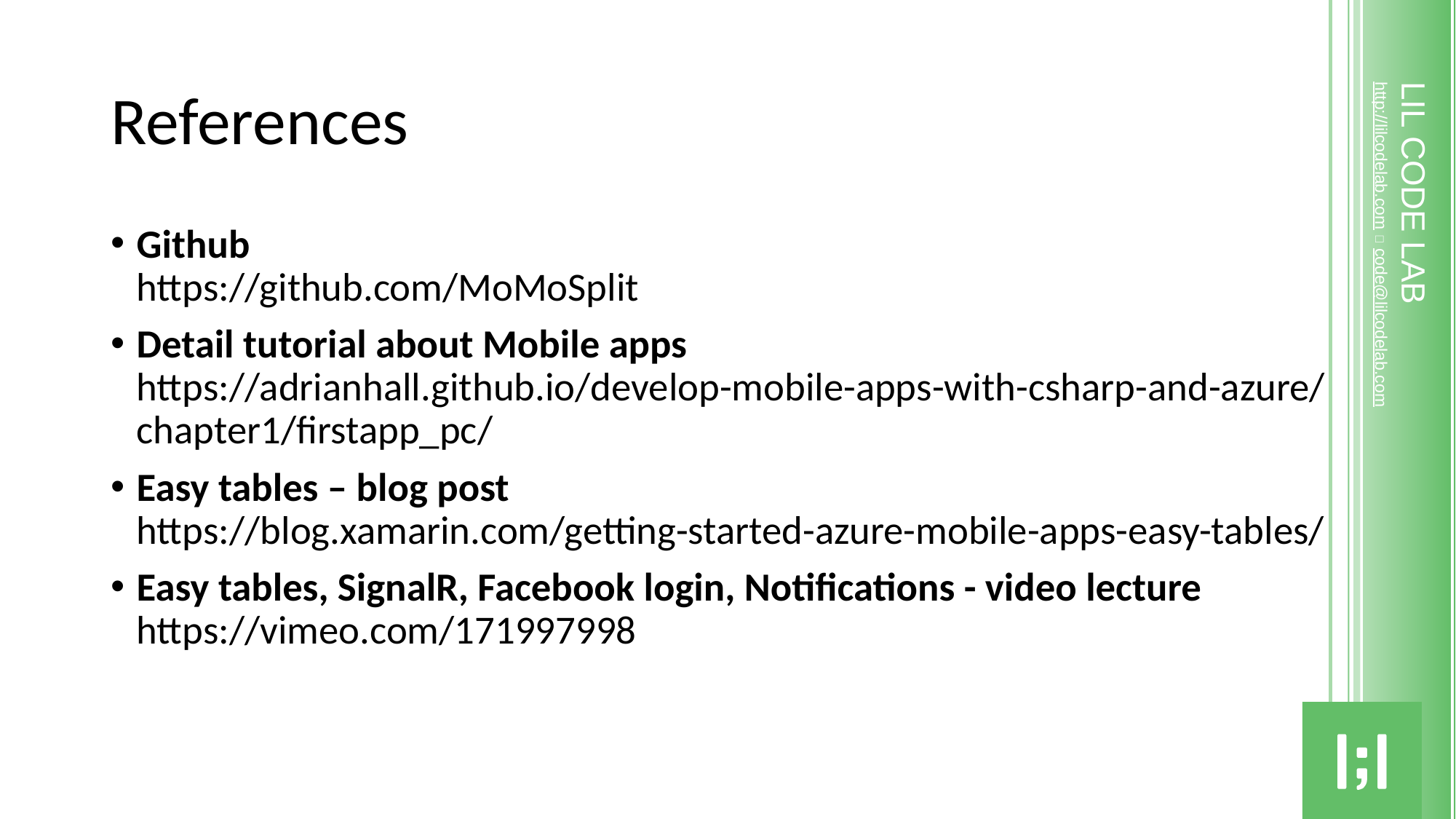

# References
Github
https://github.com/MoMoSplit
Detail tutorial about Mobile apps
https://adrianhall.github.io/develop-mobile-apps-with-csharp-and-azure/chapter1/firstapp_pc/
Easy tables – blog post
https://blog.xamarin.com/getting-started-azure-mobile-apps-easy-tables/
Easy tables, SignalR, Facebook login, Notifications - video lecture
https://vimeo.com/171997998